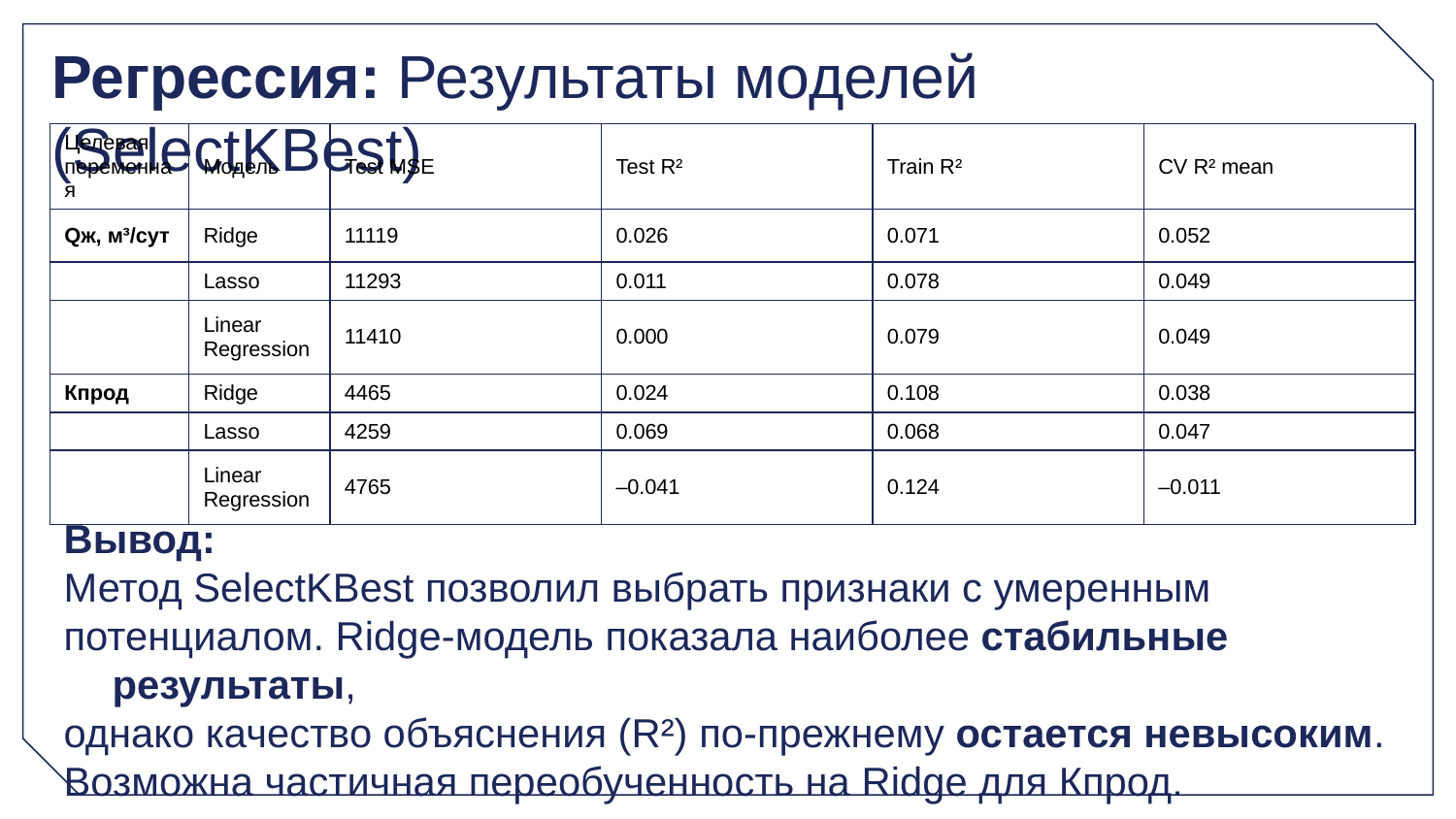

# Регрессия: Результаты моделей (SelectKBest)
| Целевая переменная | Модель | Test MSE | Test R² | Train R² | CV R² mean |
| --- | --- | --- | --- | --- | --- |
| Qж, м³/сут | Ridge | 11119 | 0.026 | 0.071 | 0.052 |
|  | Lasso | 11293 | 0.011 | 0.078 | 0.049 |
|  | Linear Regression | 11410 | 0.000 | 0.079 | 0.049 |
| Кпрод | Ridge | 4465 | 0.024 | 0.108 | 0.038 |
|  | Lasso | 4259 | 0.069 | 0.068 | 0.047 |
|  | Linear Regression | 4765 | –0.041 | 0.124 | –0.011 |
Вывод:
Метод SelectKBest позволил выбрать признаки с умеренным
потенциалом. Ridge-модель показала наиболее стабильные результаты,
однако качество объяснения (R²) по-прежнему остается невысоким.
Возможна частичная переобученность на Ridge для Кпрод.